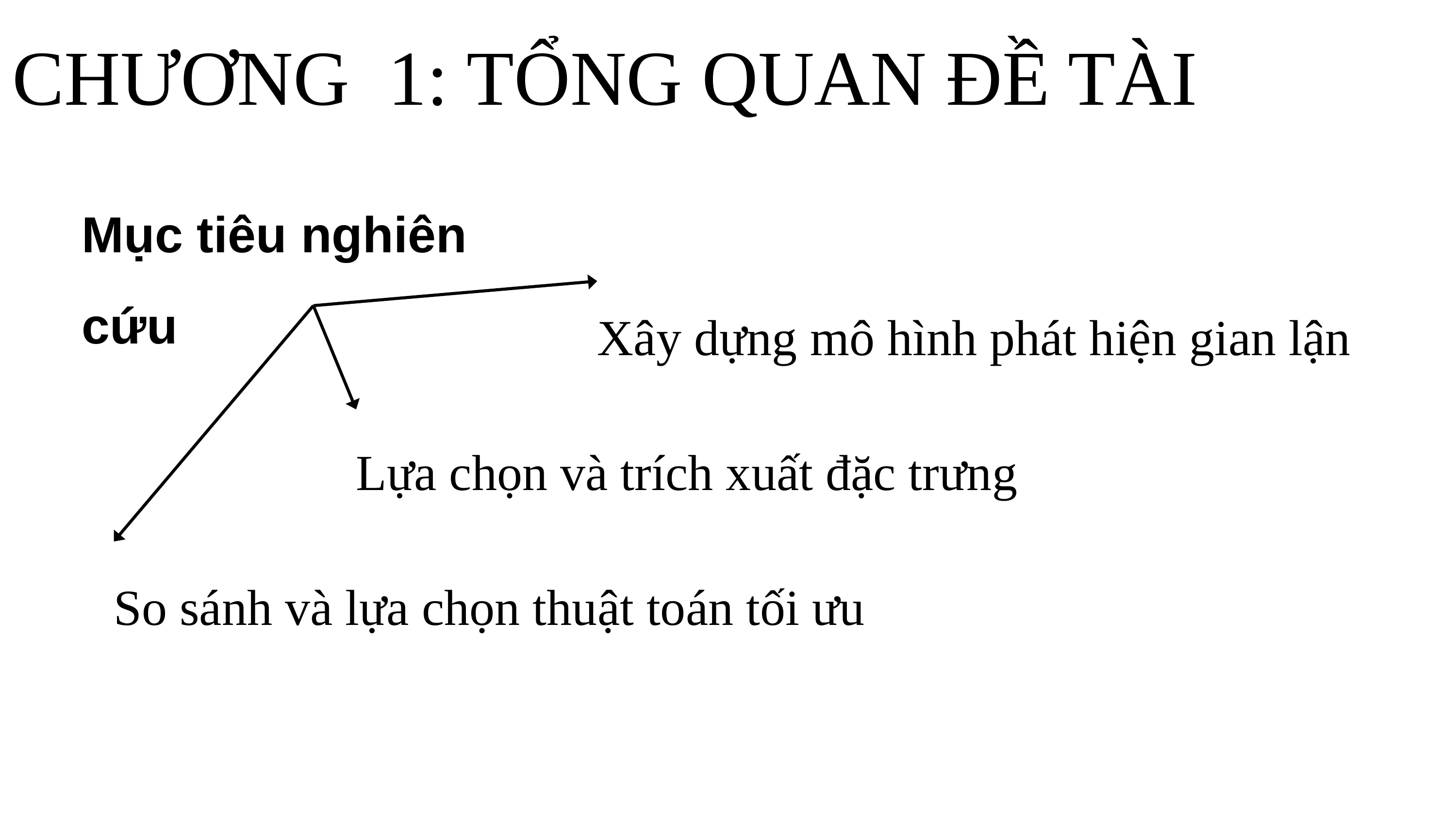

CHƯƠNG  1: TỔNG QUAN ĐỀ TÀI
Mục tiêu nghiên cứu
Xây dựng mô hình phát hiện gian lận

Lựa chọn và trích xuất đặc trưng
So sánh và lựa chọn thuật toán tối ưu